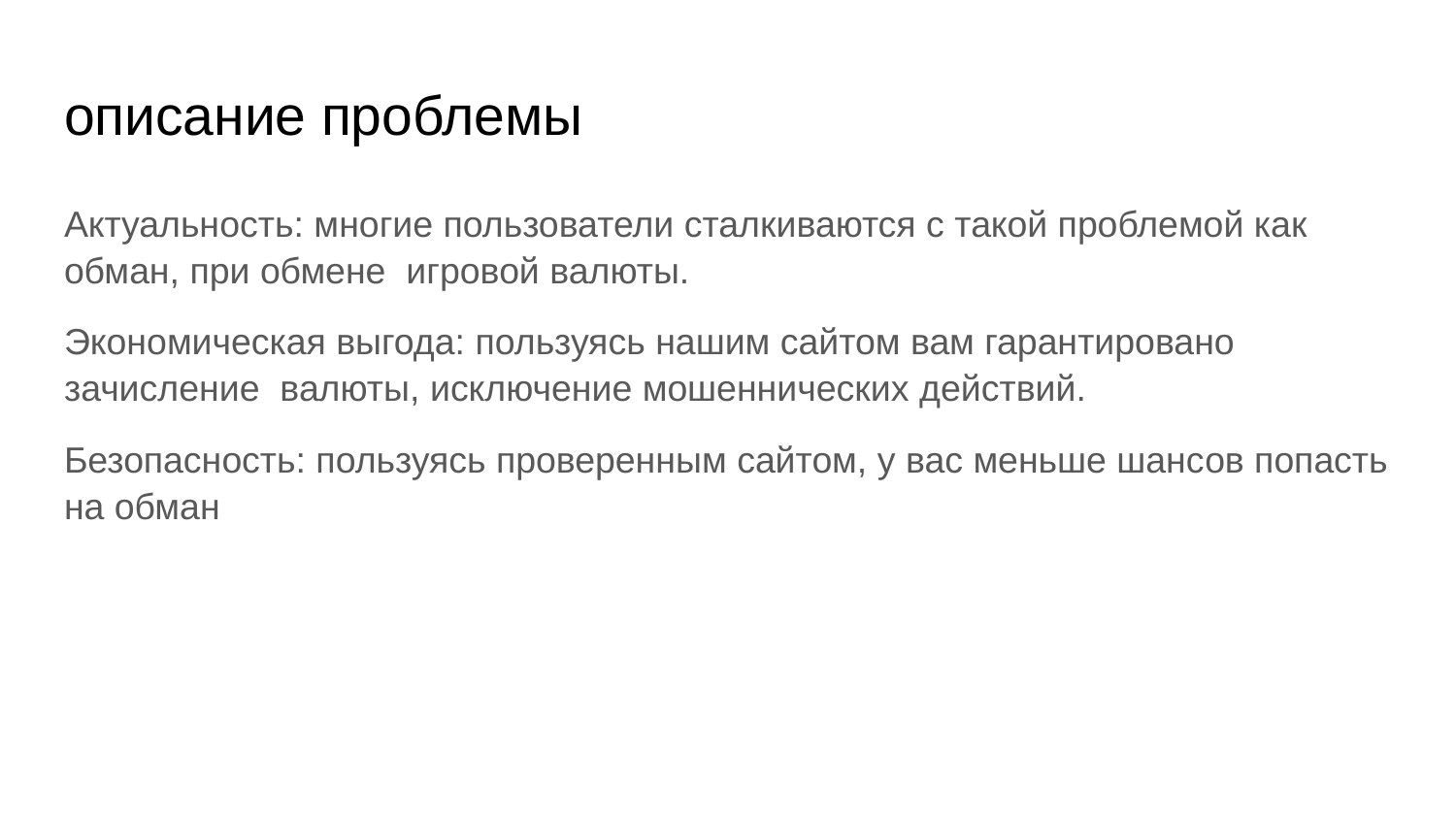

# описание проблемы
Актуальность: многие пользователи сталкиваются с такой проблемой как обман, при обмене  игровой валюты.
Экономическая выгода: пользуясь нашим сайтом вам гарантировано зачисление  валюты, исключение мошеннических действий.
Безопасность: пользуясь проверенным сайтом, у вас меньше шансов попасть на обман